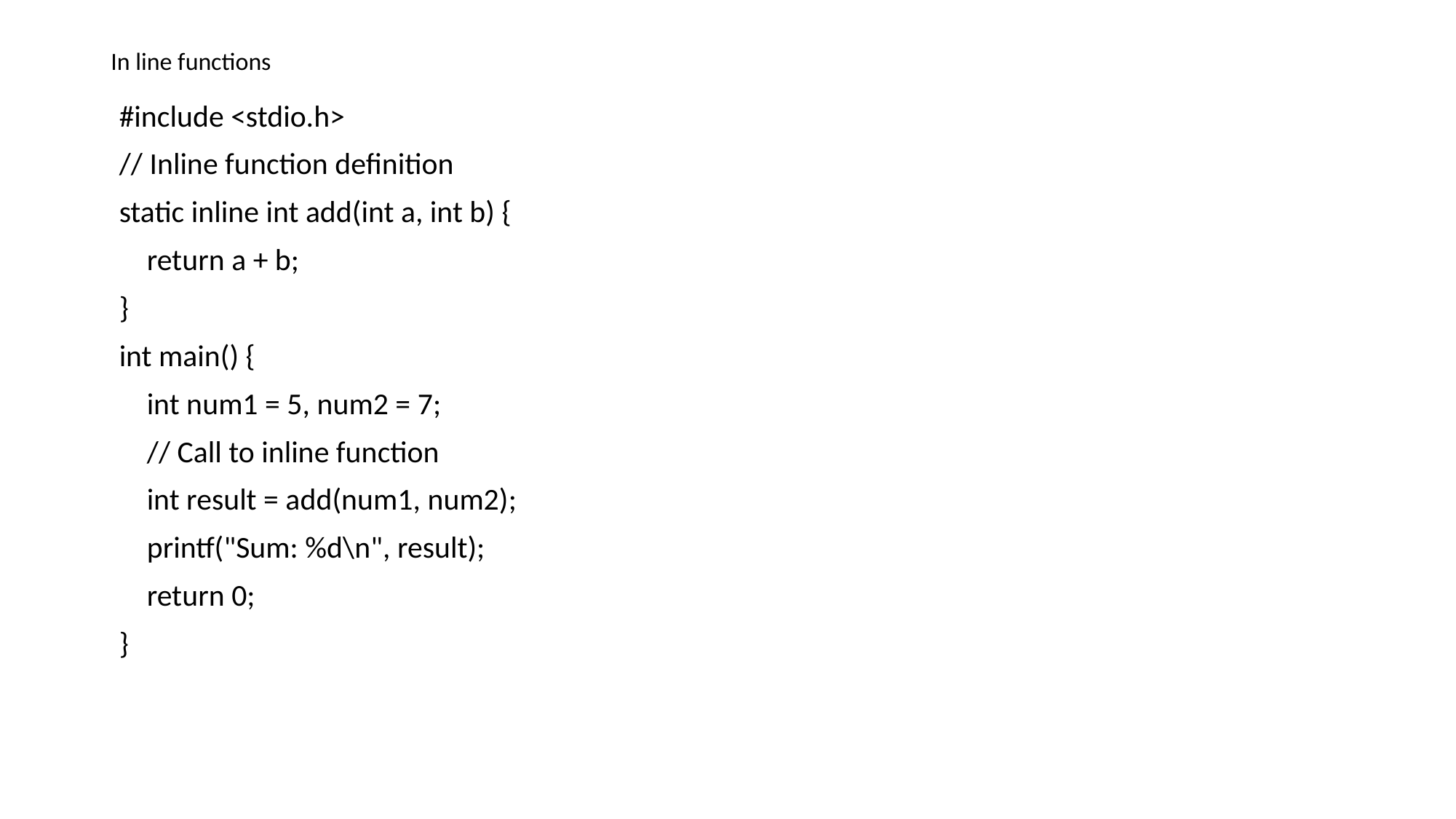

# In line functions
#include <stdio.h>
// Inline function definition
static inline int add(int a, int b) {
    return a + b;
}
int main() {
    int num1 = 5, num2 = 7;
    // Call to inline function
    int result = add(num1, num2);
    printf("Sum: %d\n", result);
    return 0;
}